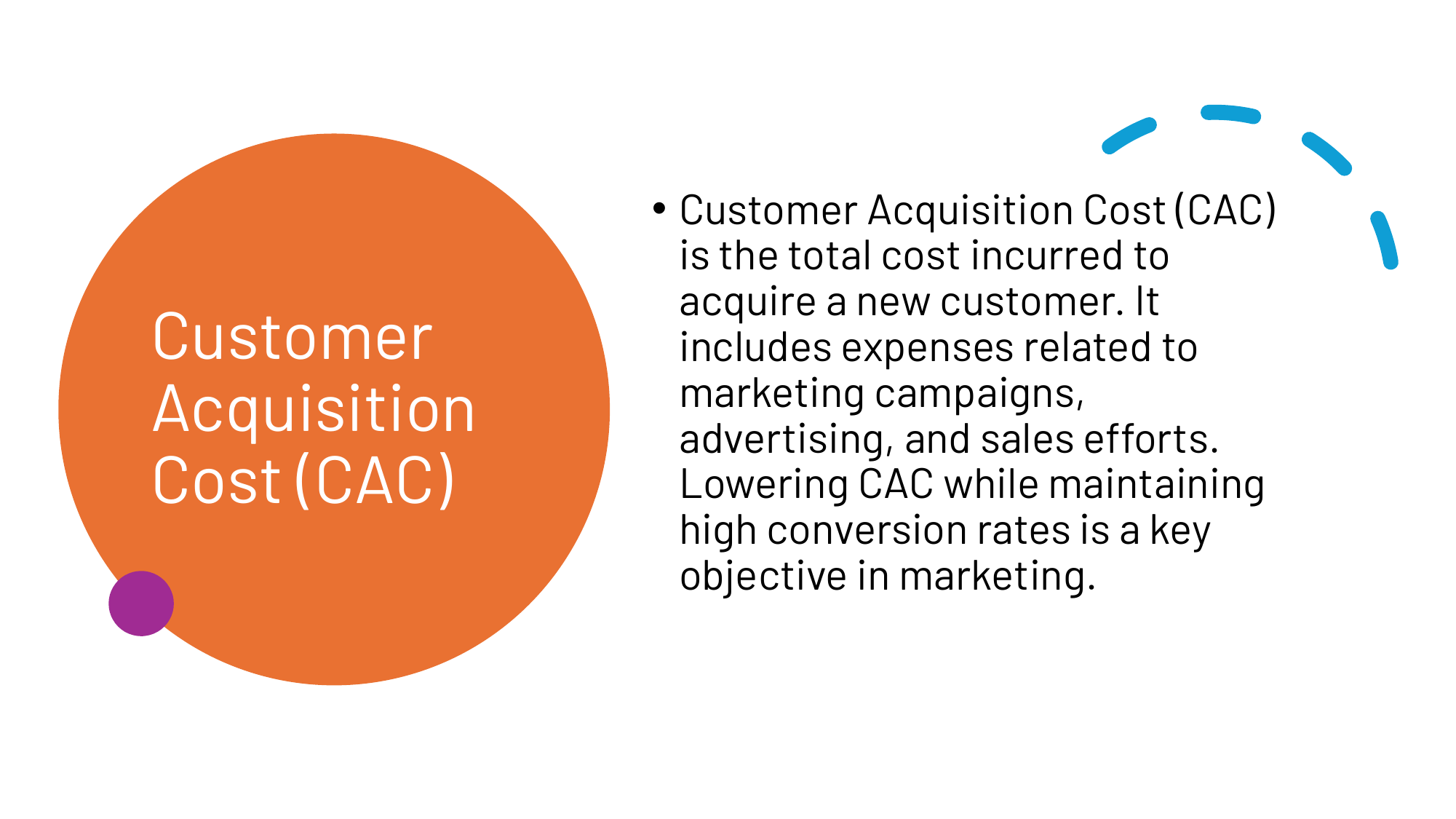

# Customer Acquisition Cost (CAC)
Customer Acquisition Cost (CAC) is the total cost incurred to acquire a new customer. It includes expenses related to marketing campaigns, advertising, and sales efforts. Lowering CAC while maintaining high conversion rates is a key objective in marketing.